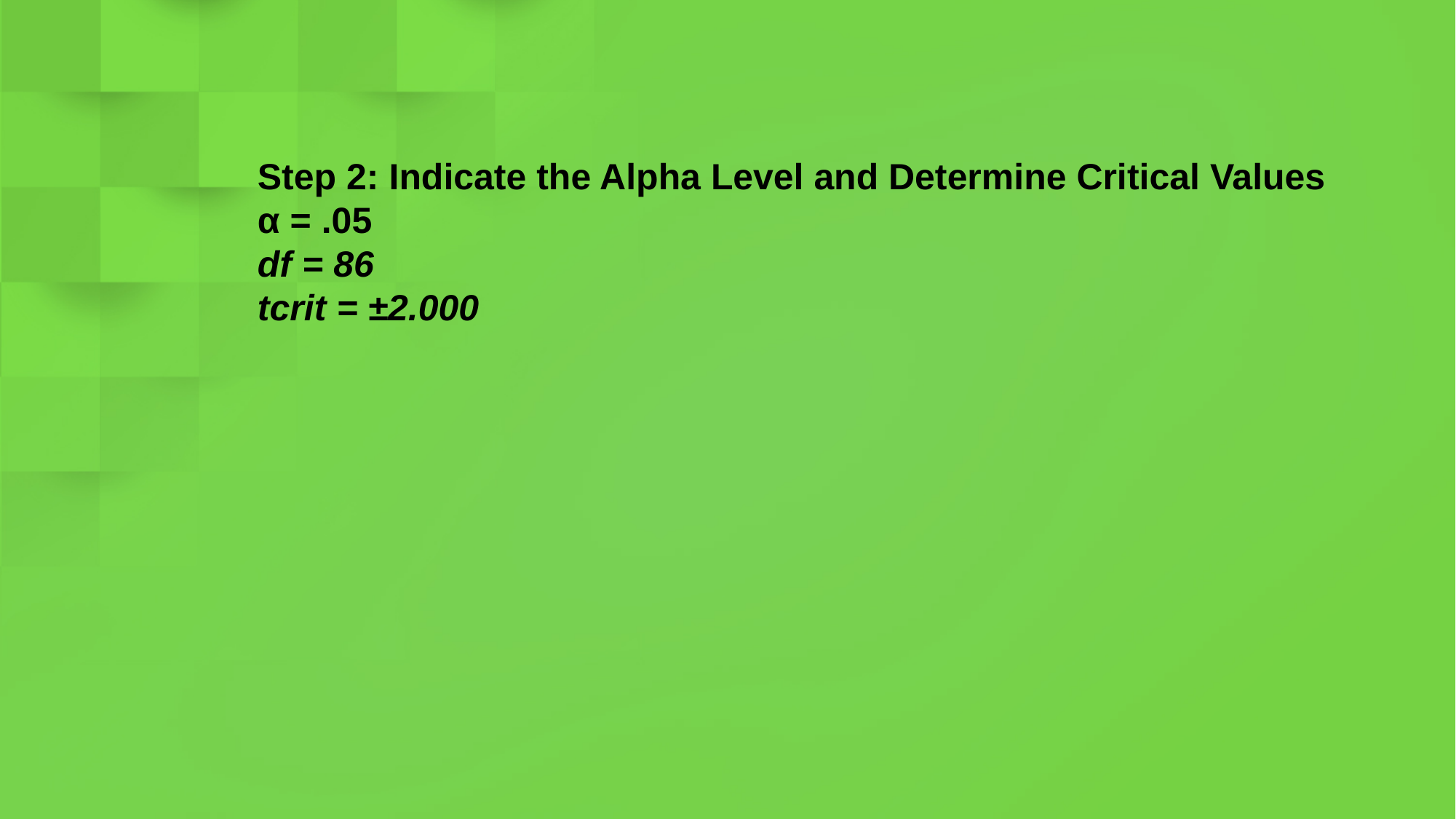

Step 2: Indicate the Alpha Level and Determine Critical Values
α = .05
df = 86
tcrit = ±2.000